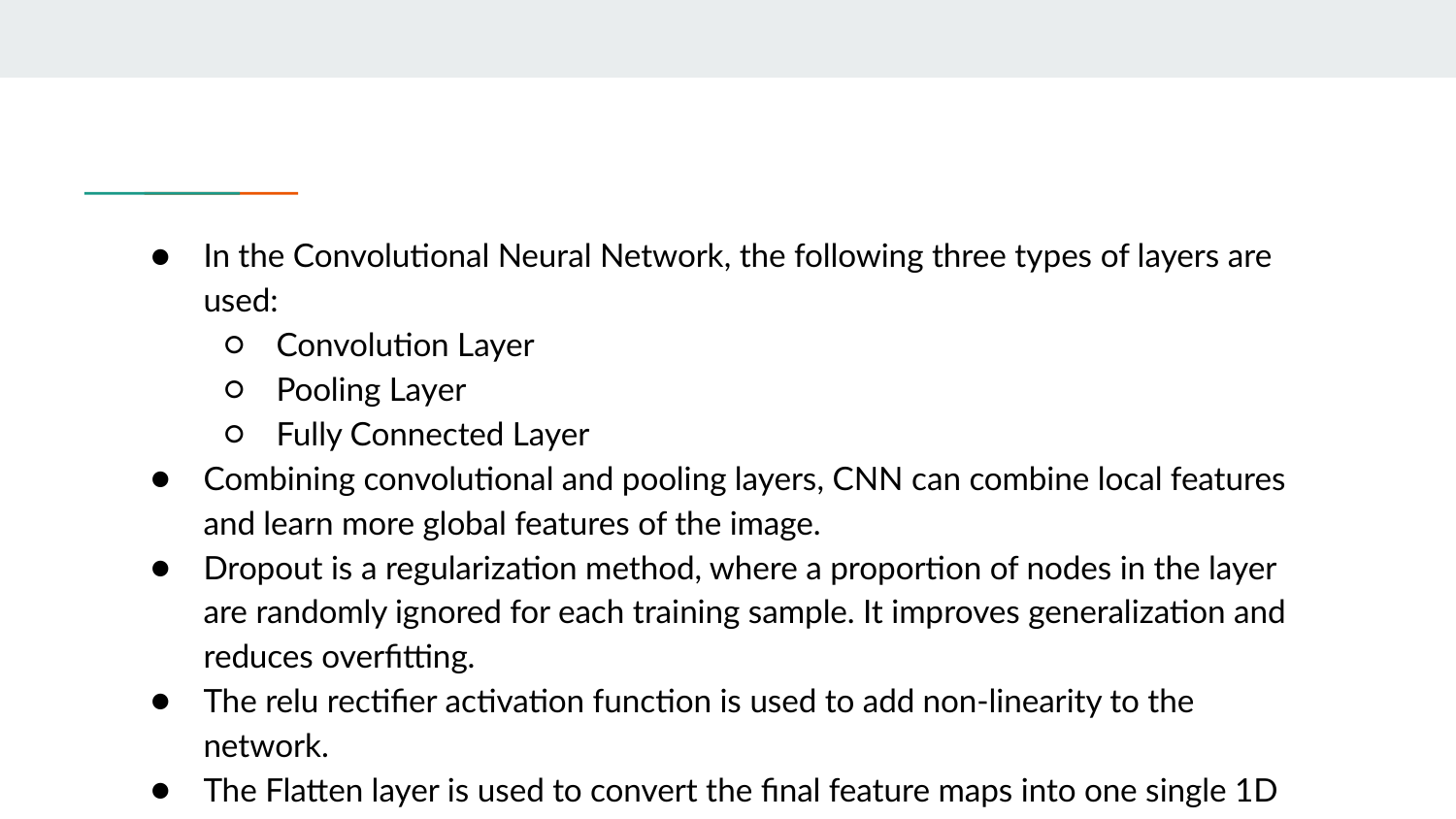

In the Convolutional Neural Network, the following three types of layers are used:
Convolution Layer
Pooling Layer
Fully Connected Layer
Combining convolutional and pooling layers, CNN can combine local features and learn more global features of the image.
Dropout is a regularization method, where a proportion of nodes in the layer are randomly ignored for each training sample. It improves generalization and reduces overfitting.
The relu rectifier activation function is used to add non-linearity to the network.
The Flatten layer is used to convert the final feature maps into one single 1D vector.